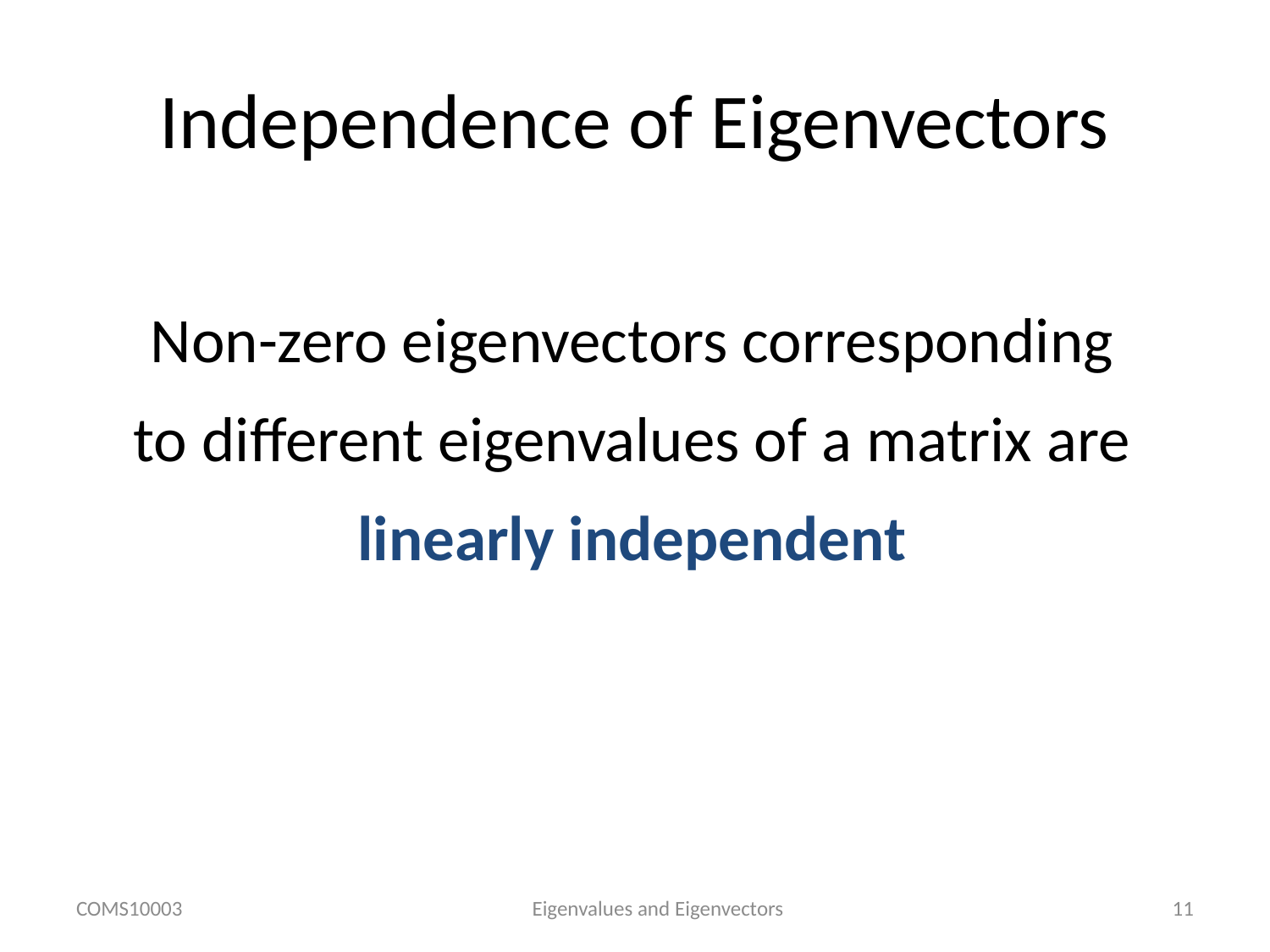

# Independence of Eigenvectors
Non-zero eigenvectors corresponding to different eigenvalues of a matrix are linearly independent
COMS10003
Eigenvalues and Eigenvectors
11